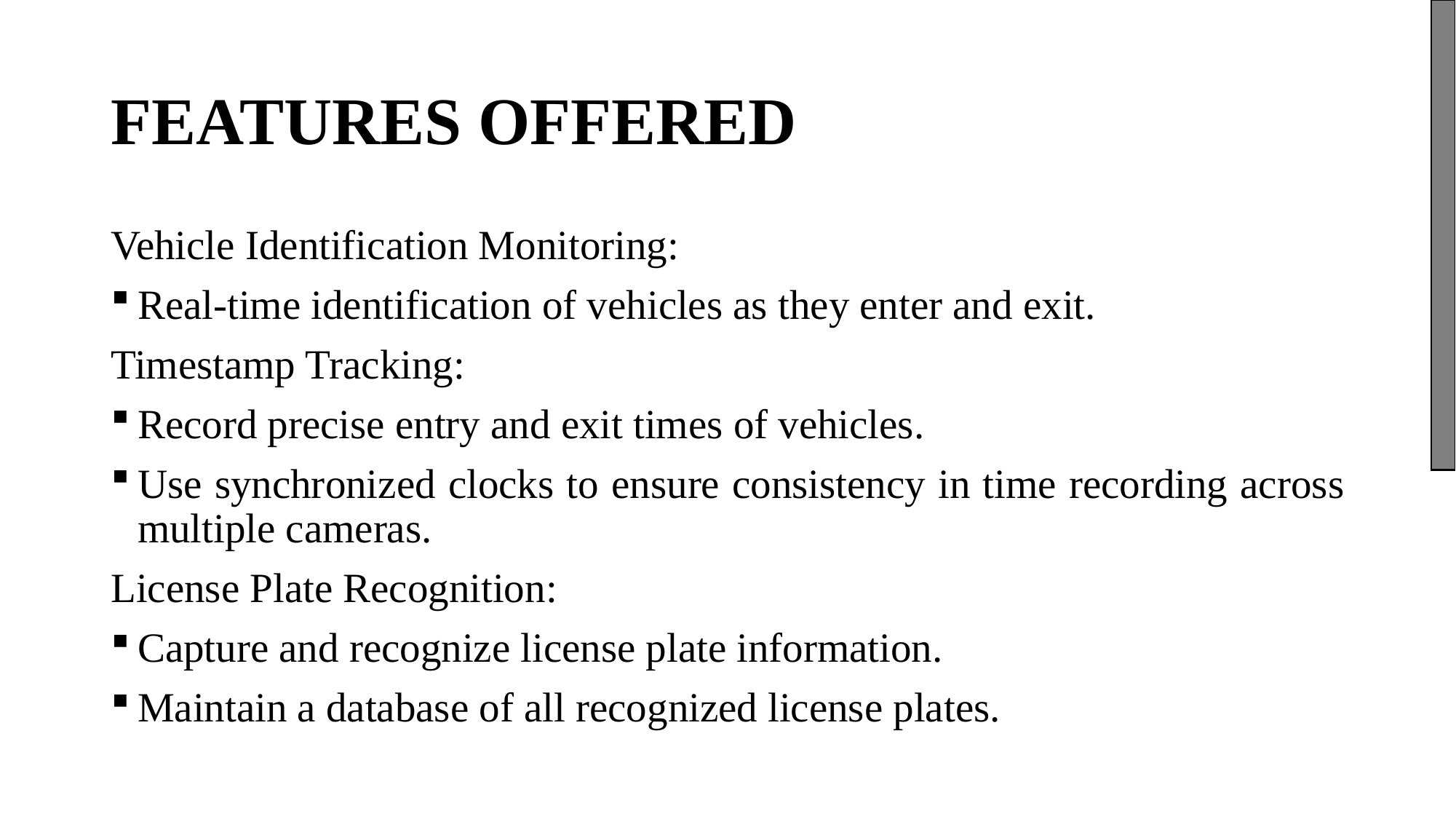

# FEATURES OFFERED
Vehicle Identification Monitoring:
Real-time identification of vehicles as they enter and exit.
Timestamp Tracking:
Record precise entry and exit times of vehicles.
Use synchronized clocks to ensure consistency in time recording across multiple cameras.
License Plate Recognition:
Capture and recognize license plate information.
Maintain a database of all recognized license plates.